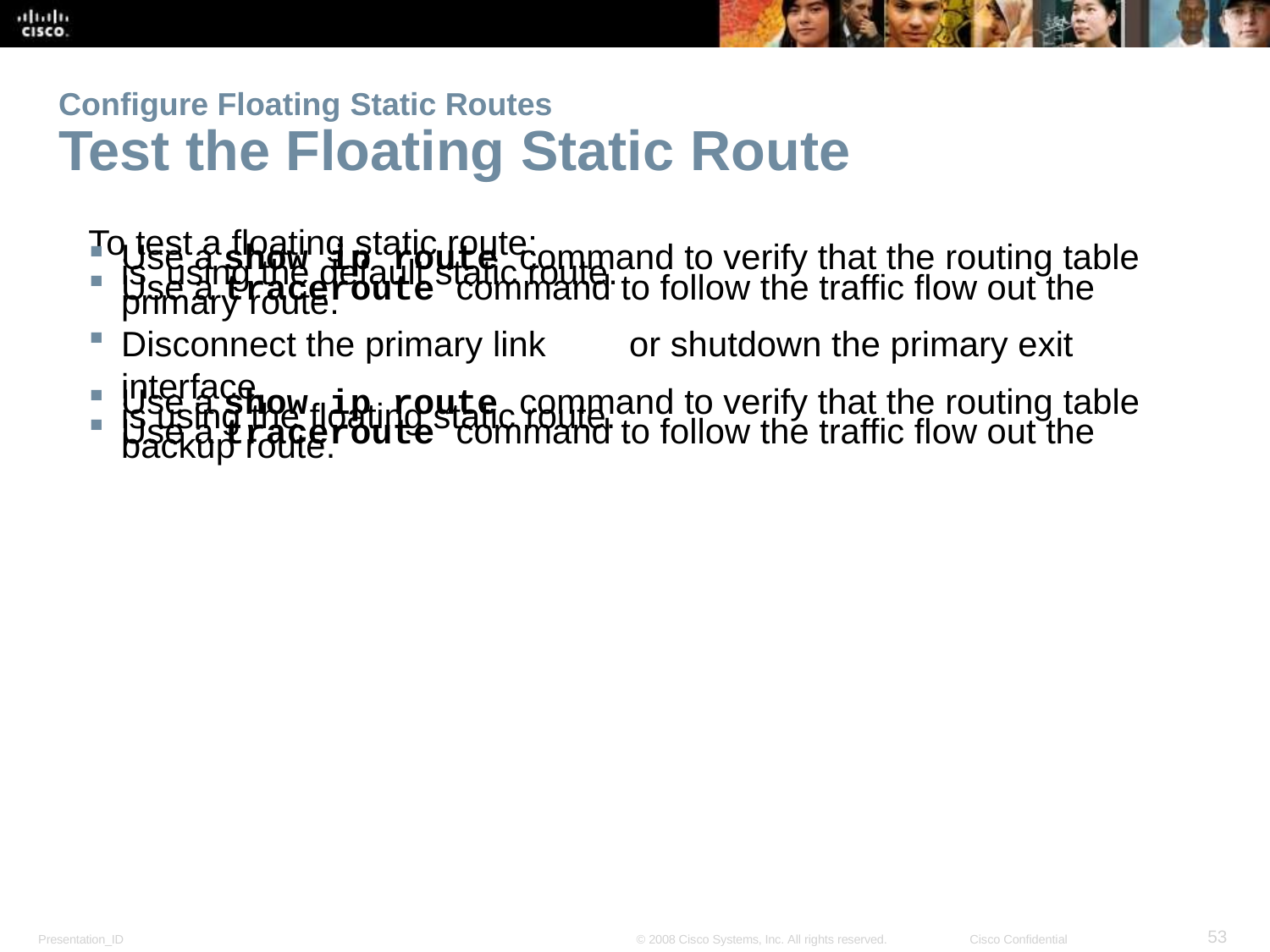

Configure Floating Static Routes
Test the Floating Static Route
To test a floating static route:
Use a show ip route command to verify that the routing table is  using the default static route.
Use a traceroute command to follow the traffic flow out the
primary route.
Disconnect the primary link	or shutdown the primary exit interface.
Use a show ip route command to verify that the routing table  is using the floating static route.
Use a traceroute command to follow the traffic flow out the  backup route.
53
Presentation_ID
© 2008 Cisco Systems, Inc. All rights reserved.
Cisco Confidential